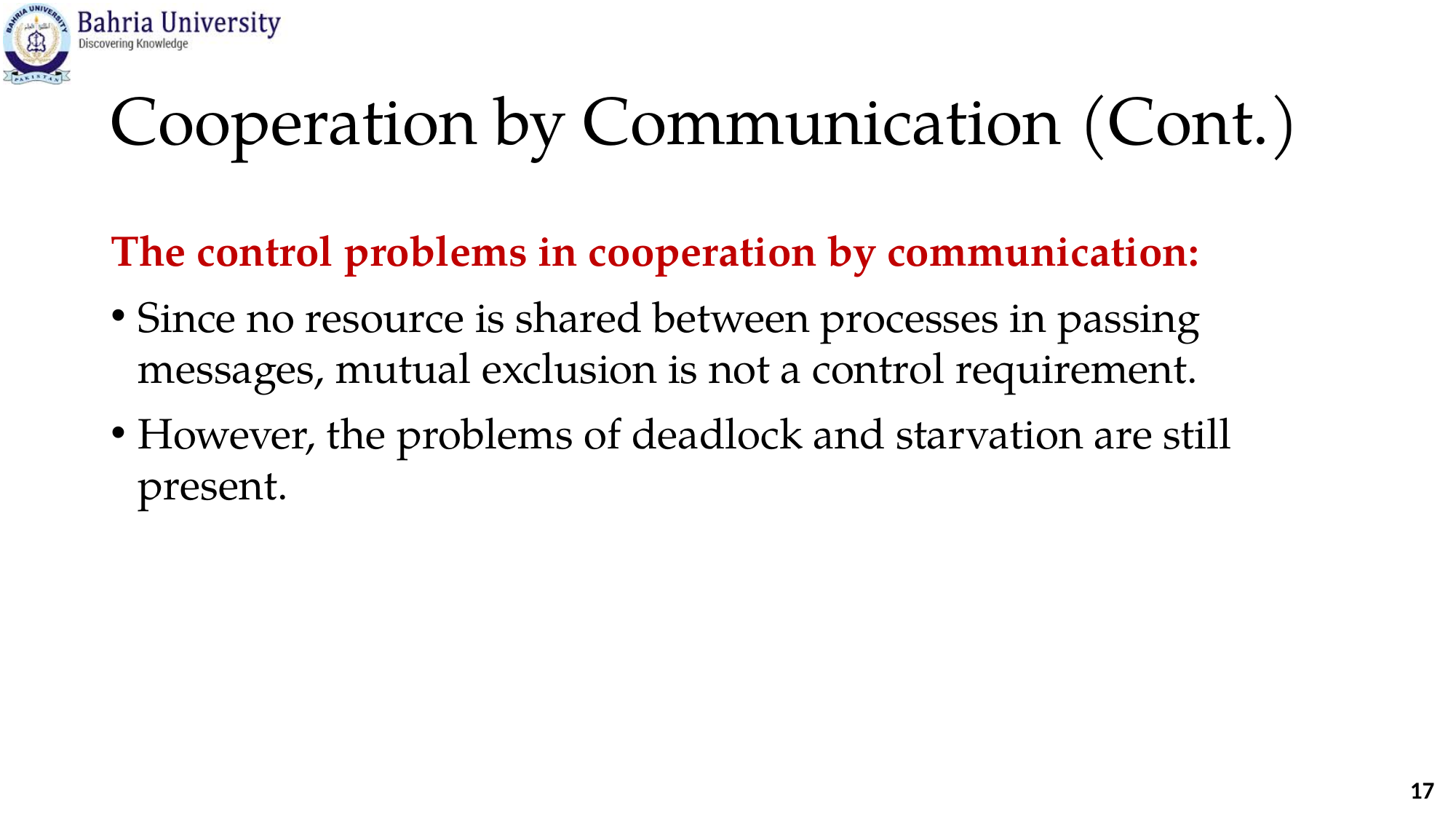

# Cooperation by Communication (Cont.)
The control problems in cooperation by communication:
Since no resource is shared between processes in passing messages, mutual exclusion is not a control requirement.
However, the problems of deadlock and starvation are still present.
17